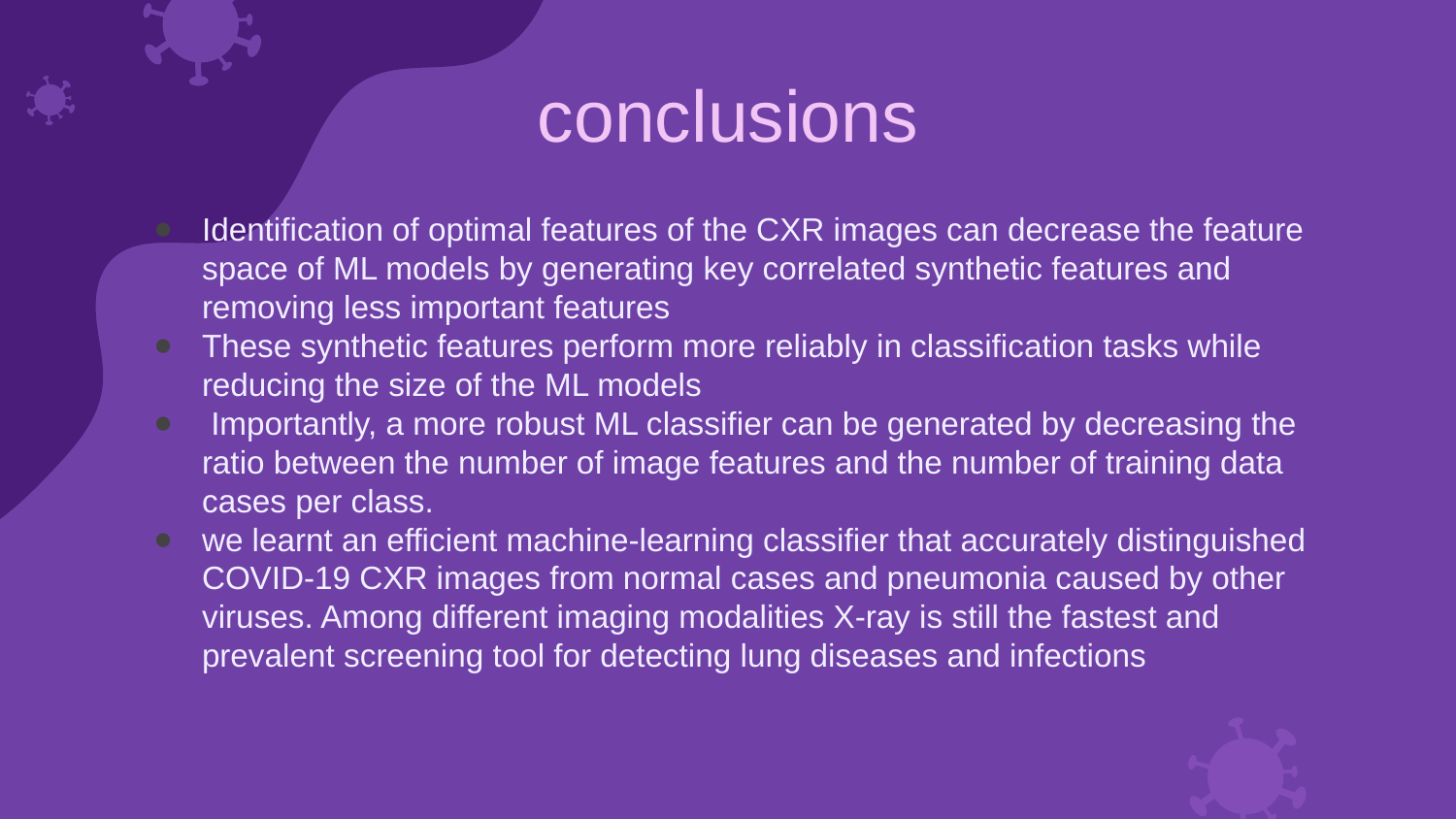

# conclusions
Identification of optimal features of the CXR images can decrease the feature space of ML models by generating key correlated synthetic features and removing less important features
These synthetic features perform more reliably in classification tasks while reducing the size of the ML models
 Importantly, a more robust ML classifier can be generated by decreasing the ratio between the number of image features and the number of training data cases per class.
we learnt an efficient machine-learning classifier that accurately distinguished COVID-19 CXR images from normal cases and pneumonia caused by other viruses. Among different imaging modalities X-ray is still the fastest and prevalent screening tool for detecting lung diseases and infections